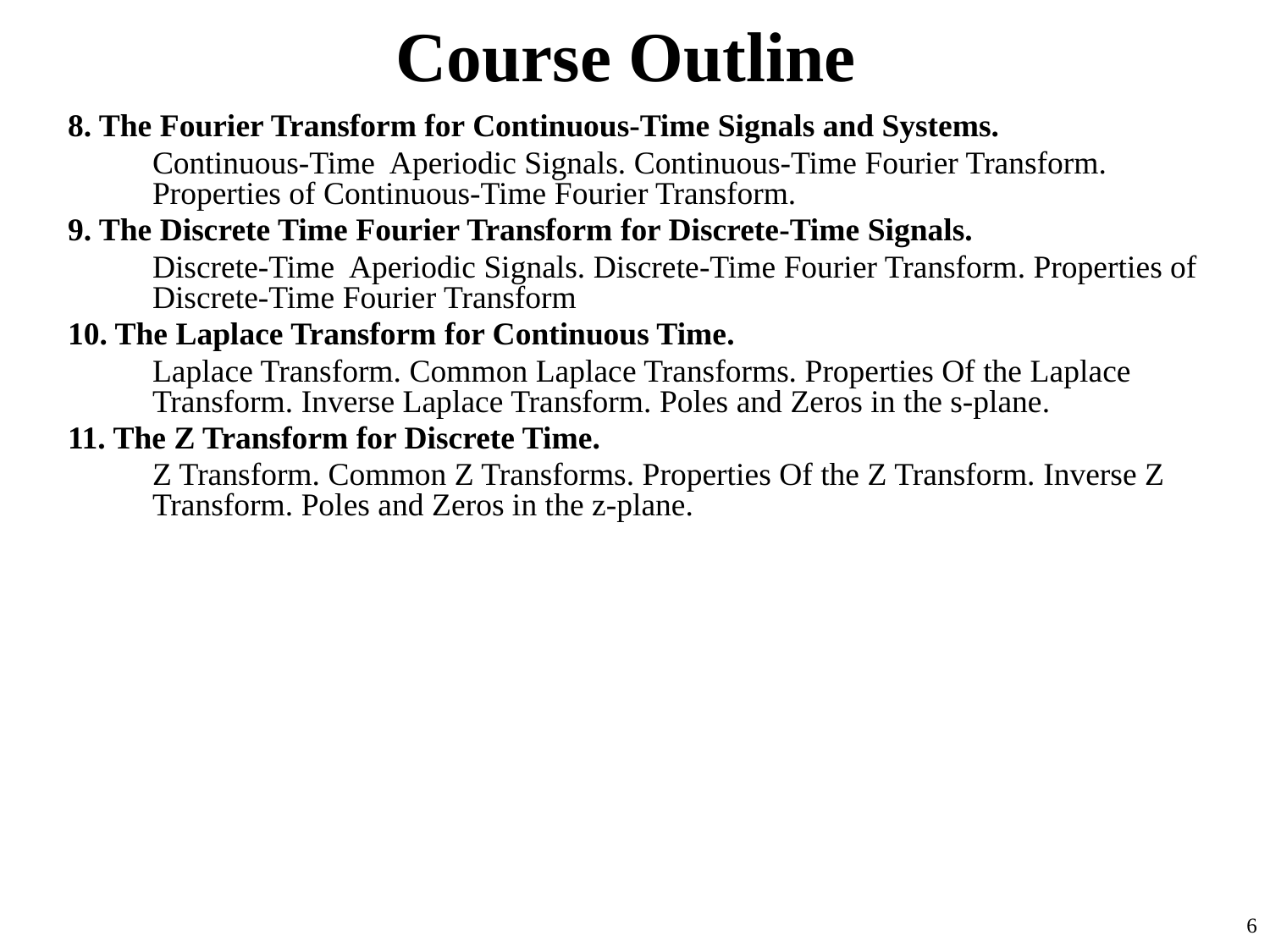

# Course Outline
8. The Fourier Transform for Continuous-Time Signals and Systems.
	Continuous-Time  Aperiodic Signals. Continuous-Time Fourier Transform. Properties of Continuous-Time Fourier Transform.
9. The Discrete Time Fourier Transform for Discrete-Time Signals.
	Discrete-Time  Aperiodic Signals. Discrete-Time Fourier Transform. Properties of Discrete-Time Fourier Transform
10. The Laplace Transform for Continuous Time.
	Laplace Transform. Common Laplace Transforms. Properties Of the Laplace Transform. Inverse Laplace Transform. Poles and Zeros in the s-plane.
11. The Z Transform for Discrete Time.
	Z Transform. Common Z Transforms. Properties Of the Z Transform. Inverse Z Transform. Poles and Zeros in the z-plane.
6